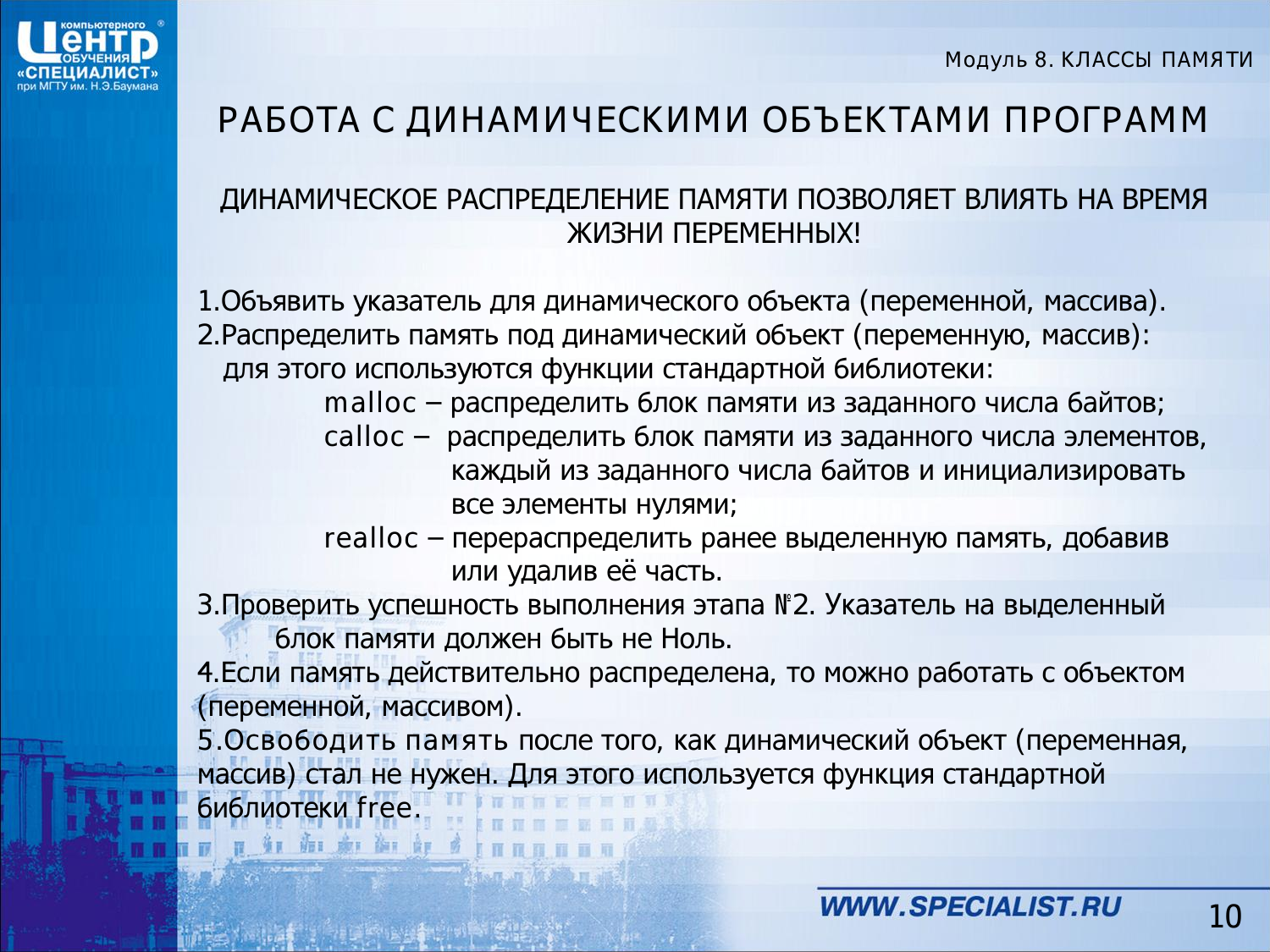

Модуль 8. КЛАССЫ ПАМЯТИ
РАБОТА С ДИНАМИЧЕСКИМИ ОБЪЕКТАМИ ПРОГРАММ

ДИНАМИЧЕСКОЕ РАСПРЕДЕЛЕНИЕ ПАМЯТИ ПОЗВОЛЯЕТ ВЛИЯТЬ НА ВРЕМЯ ЖИЗНИ ПЕРЕМЕННЫХ!

1.Объявить указатель для динамического объекта (переменной, массива).
2.Распределить память под динамический объект (переменную, массив):
   для этого используются функции стандартной библиотеки:
	malloc – распределить блок памяти из заданного числа байтов;
	calloc –  распределить блок памяти из заданного числа элементов, 		каждый из заданного числа байтов и инициализировать 			все элементы нулями;
	realloc – перераспределить ранее выделенную память, добавив 			или удалив её часть.
3.Проверить успешность выполнения этапа №2. Указатель на выделенный                 блок памяти должен быть не Ноль.
4.Если память действительно распределена, то можно работать с объектом (переменной, массивом).
5.Освободить память после того, как динамический объект (переменная, массив) стал не нужен. Для этого используется функция стандартной библиотеки free.
10